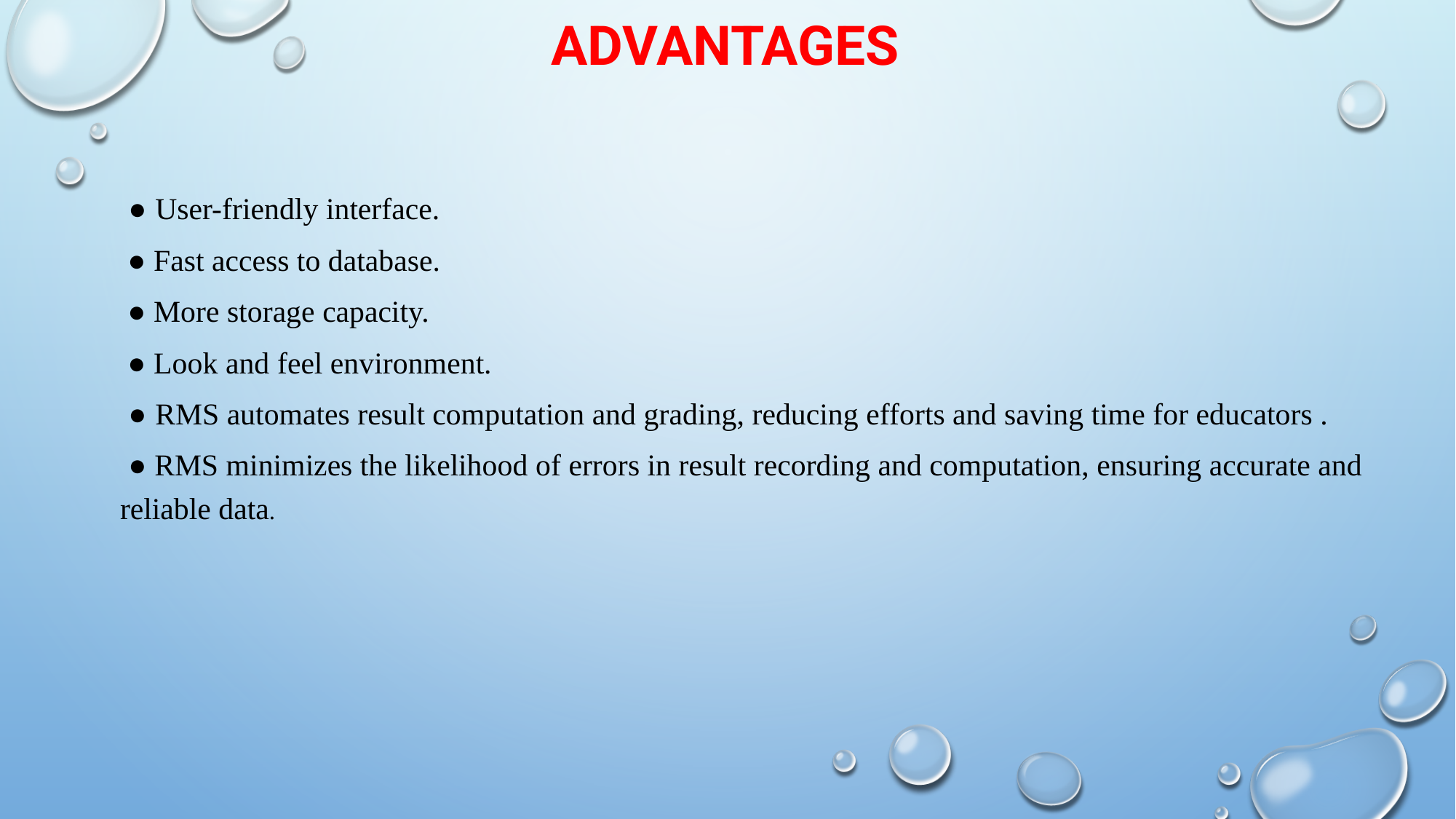

# Advantages
 ● User-friendly interface.
 ● Fast access to database.
 ● More storage capacity.
 ● Look and feel environment.
 ● RMS automates result computation and grading, reducing efforts and saving time for educators .
 ● RMS minimizes the likelihood of errors in result recording and computation, ensuring accurate and reliable data.